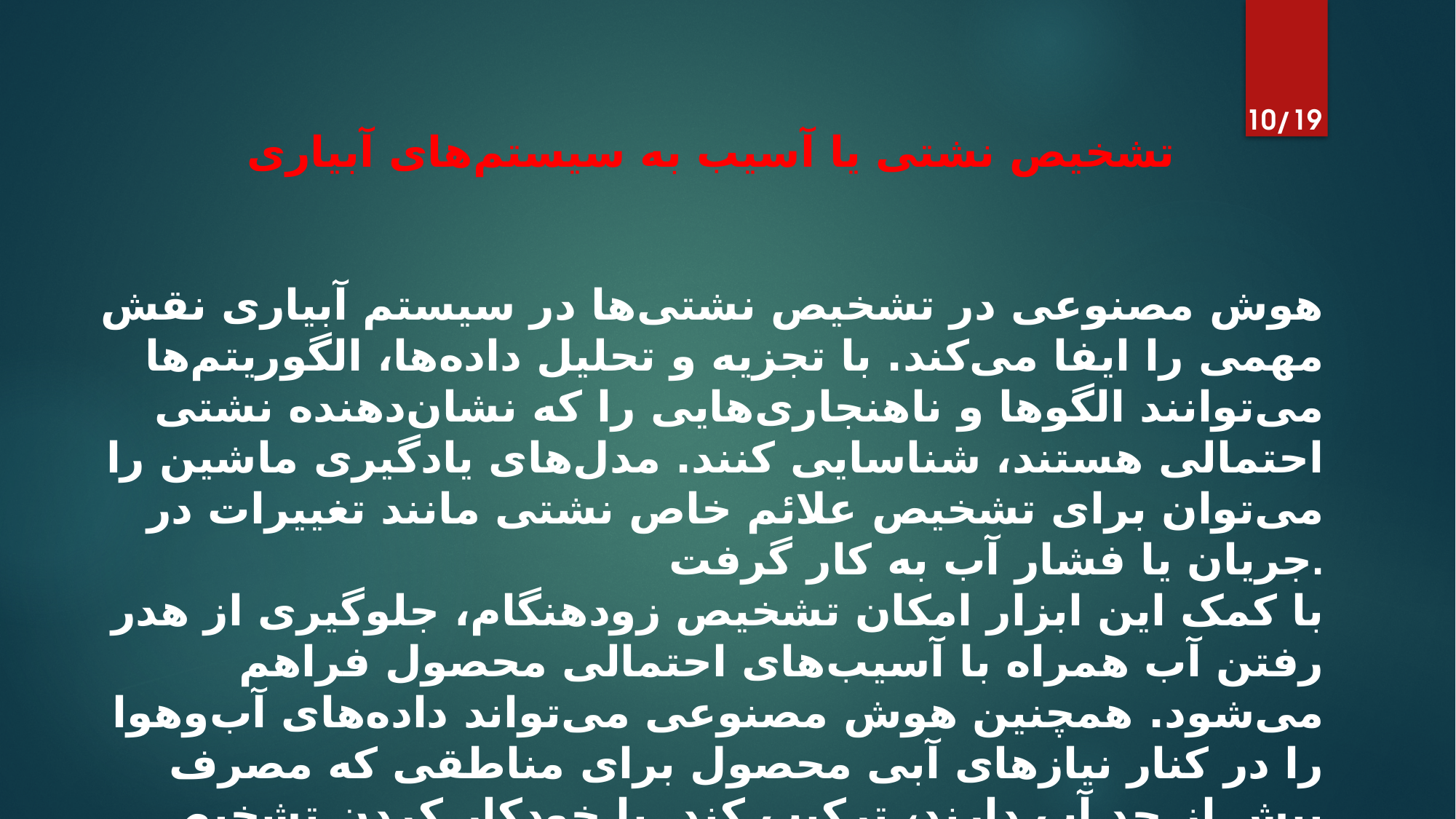

10/19
تشخیص نشتی یا آسیب به سیستم‌های آبیاری

هوش مصنوعی در تشخیص نشتی‌ها در سیستم آبیاری نقش مهمی را ایفا می‌کند. با تجزیه و تحلیل داده‌ها، الگوریتم‌ها می‌توانند الگوها و ناهنجاری‌هایی را که نشان‌دهنده نشتی احتمالی هستند، شناسایی کنند. مدل‌های یادگیری ماشین را می‌توان برای تشخیص علائم خاص نشتی مانند تغییرات در جریان یا فشار آب به کار گرفت.
با کمک این ابزار امکان تشخیص زودهنگام، جلوگیری از هدر رفتن آب همراه با آسیب‌های احتمالی محصول فراهم می‌شود. همچنین هوش مصنوعی می‌تواند داده‌های آب‌وهوا را در کنار نیازهای آبی محصول برای مناطقی که مصرف بیش از حد آب دارند، ترکیب کند. با خودکار کردن تشخیص نشتی و ارائه هشدارها، فناوری هوش مصنوعی میزان بهره‌وری آب را افزایش می‌دهد و به کشاورزان برای حفظ مؤثر منابع کمک می‌کند.